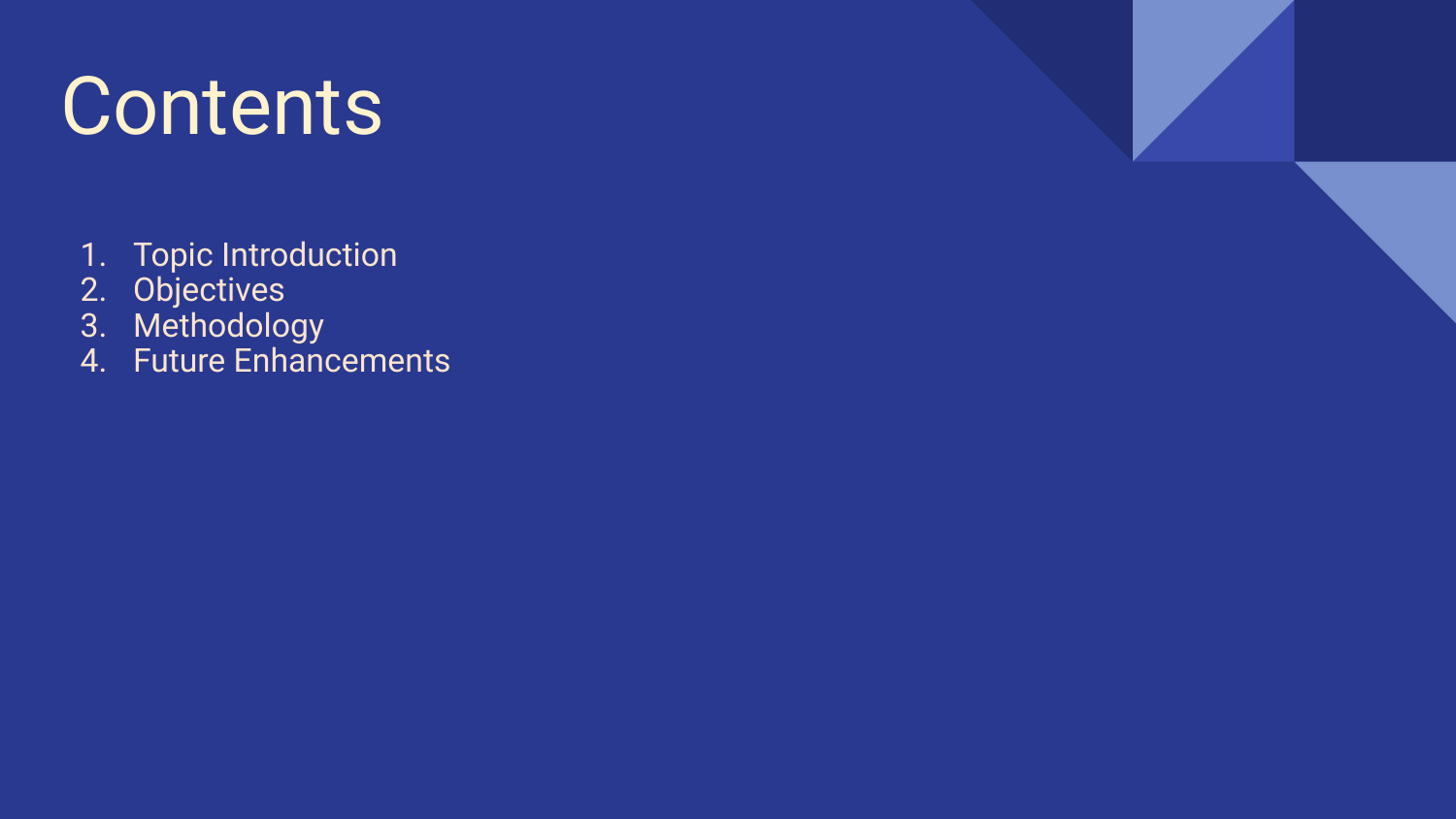

# Contents
Topic Introduction
Objectives
Methodology
Future Enhancements